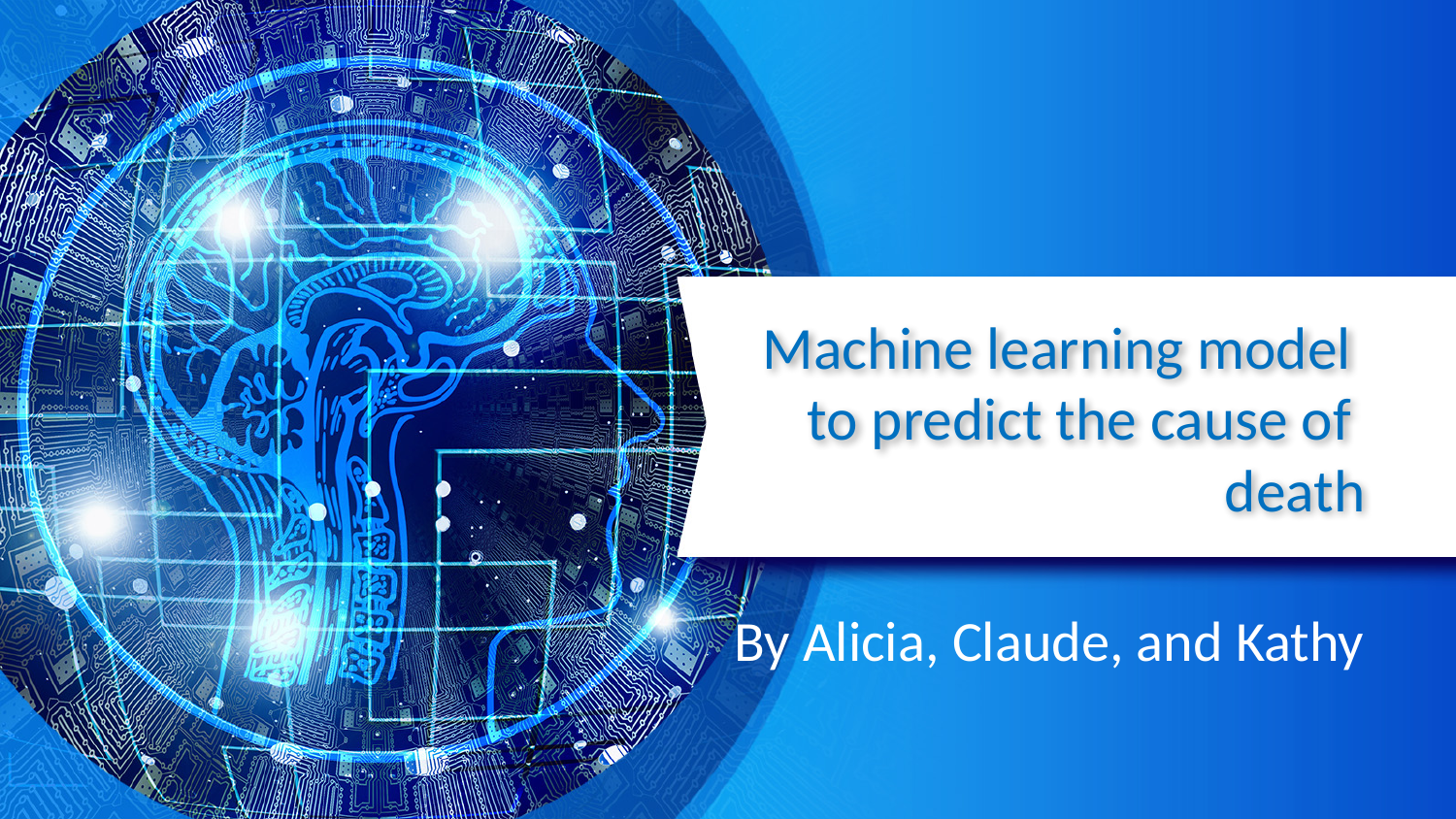

# Machine learning model to predict the cause of death
By Alicia, Claude, and Kathy